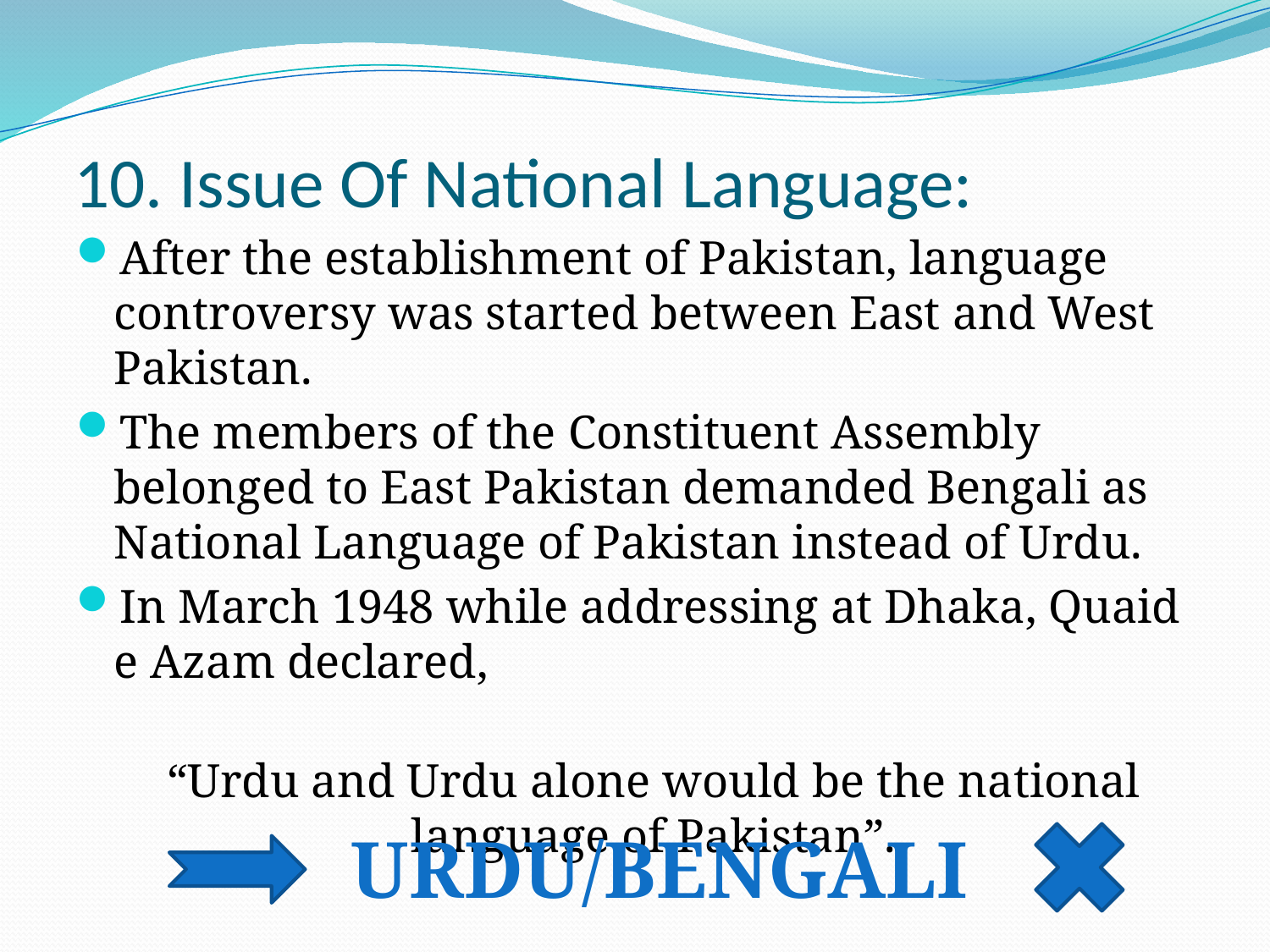

# 10. Issue Of National Language:
After the establishment of Pakistan, language controversy was started between East and West Pakistan.
The members of the Constituent Assembly belonged to East Pakistan demanded Bengali as National Language of Pakistan instead of Urdu.
In March 1948 while addressing at Dhaka, Quaid e Azam declared,
“Urdu and Urdu alone would be the national language of Pakistan”.

Urdu/BeNgali